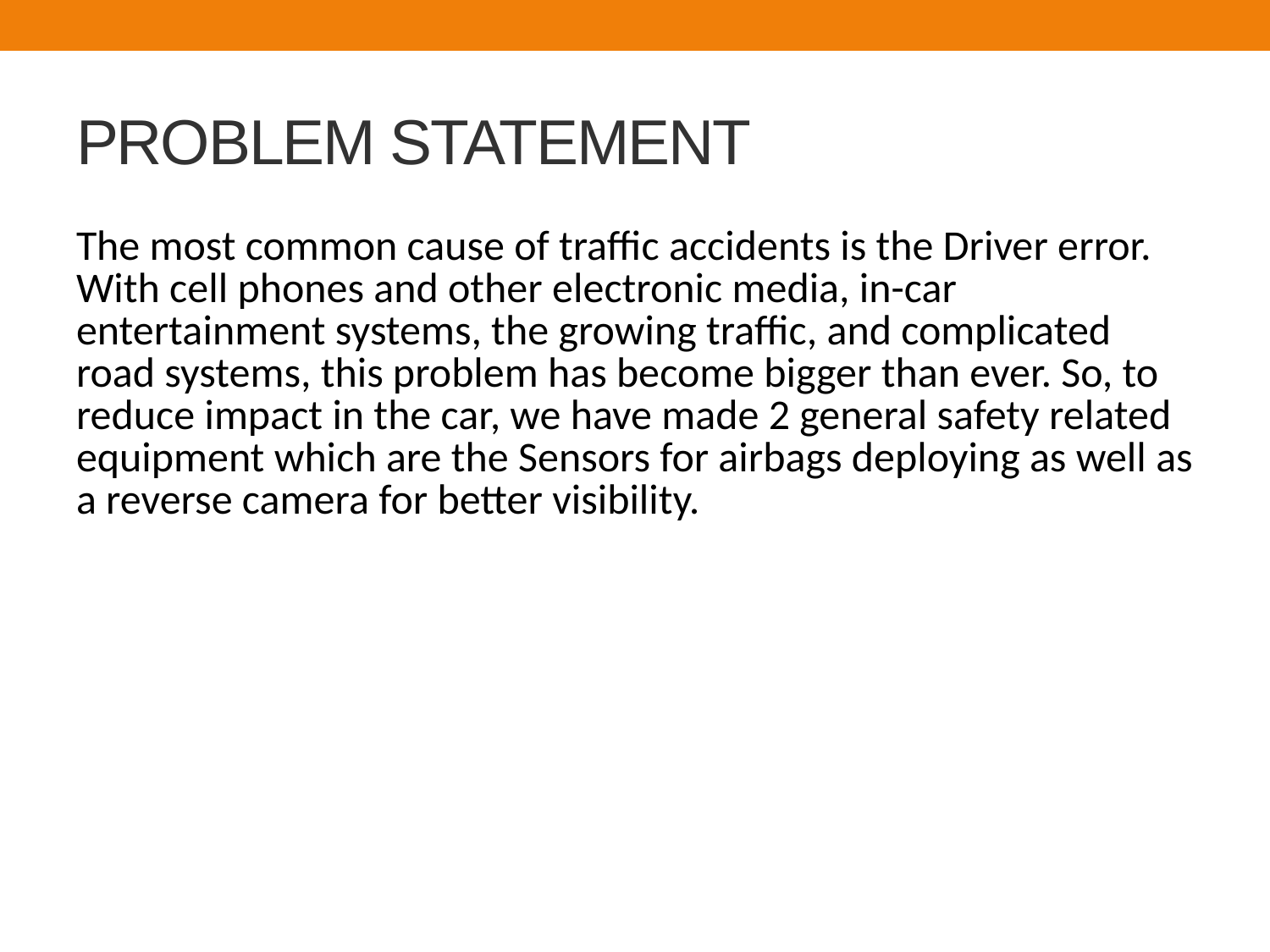

# PROBLEM STATEMENT
The most common cause of traffic accidents is the Driver error. With cell phones and other electronic media, in-car entertainment systems, the growing traffic, and complicated road systems, this problem has become bigger than ever. So, to reduce impact in the car, we have made 2 general safety related equipment which are the Sensors for airbags deploying as well as a reverse camera for better visibility.